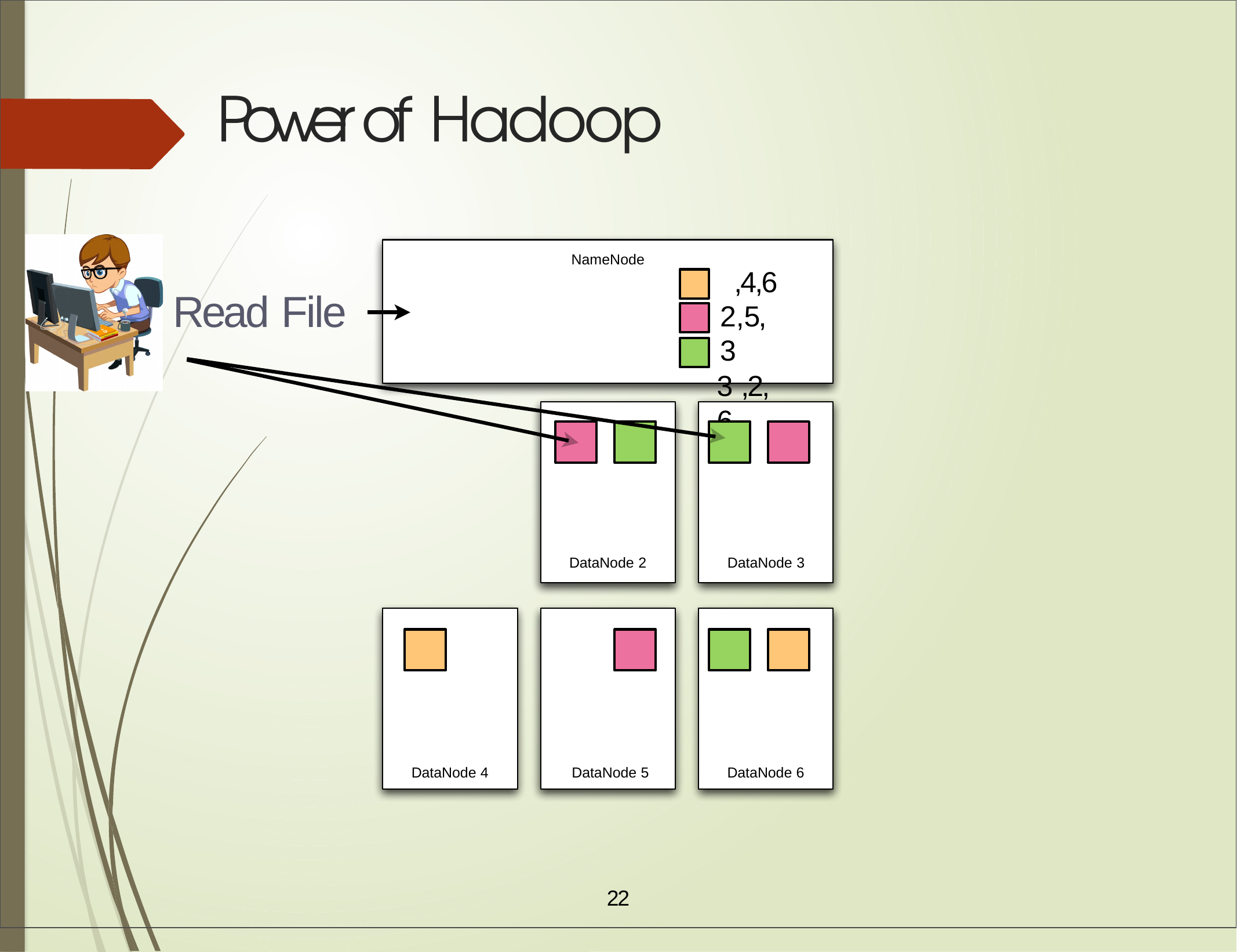

# Power of Hadoop

NameNode
,4,6
2,5,3
3 ,2,6

Read File

DataNode 2
DataNode 3

DataNode 4

DataNode 5

DataNode 6
22